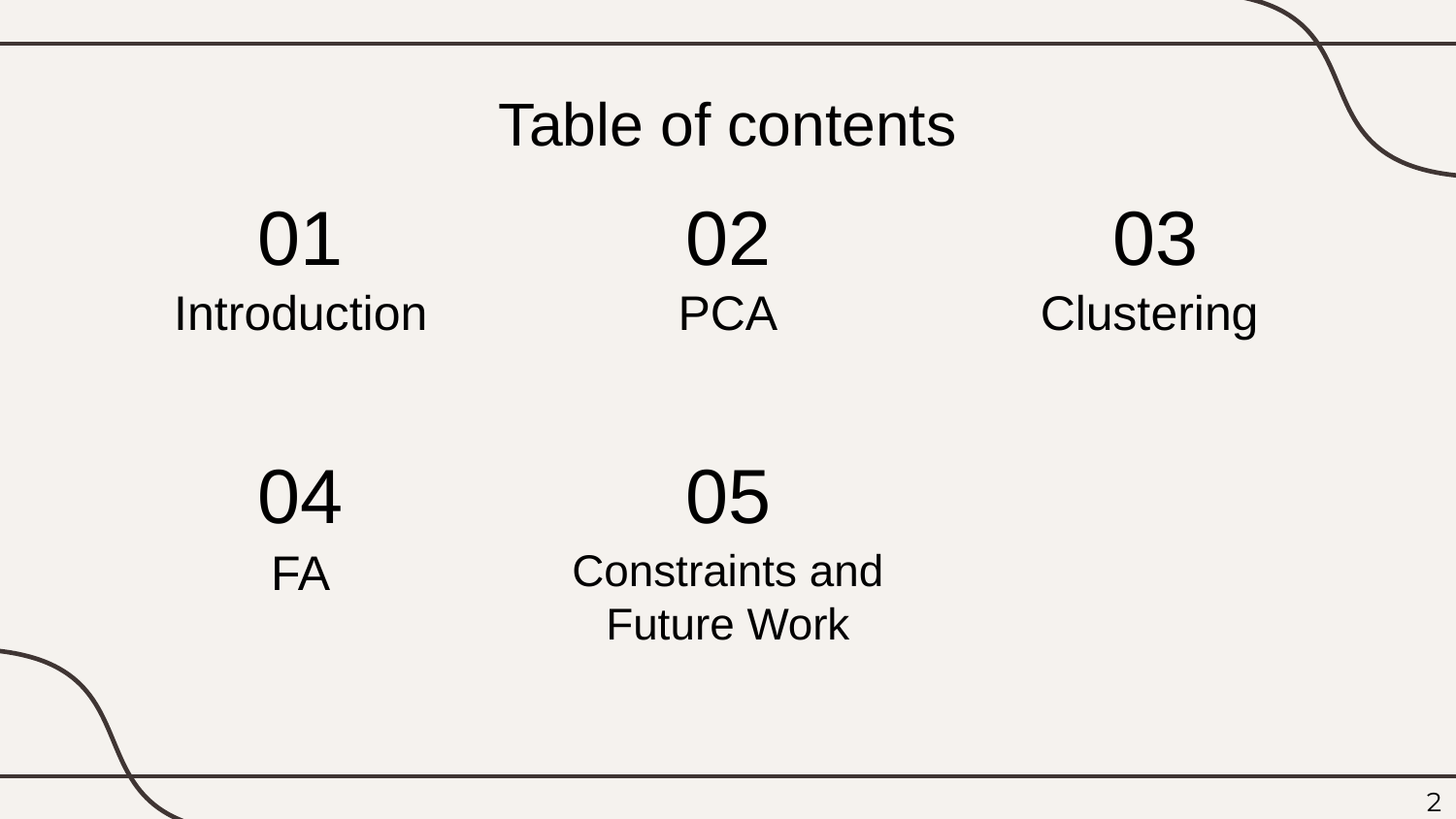

Table of contents
01
02
03
# Introduction
PCA
Clustering
04
05
FA
Constraints and Future Work

2